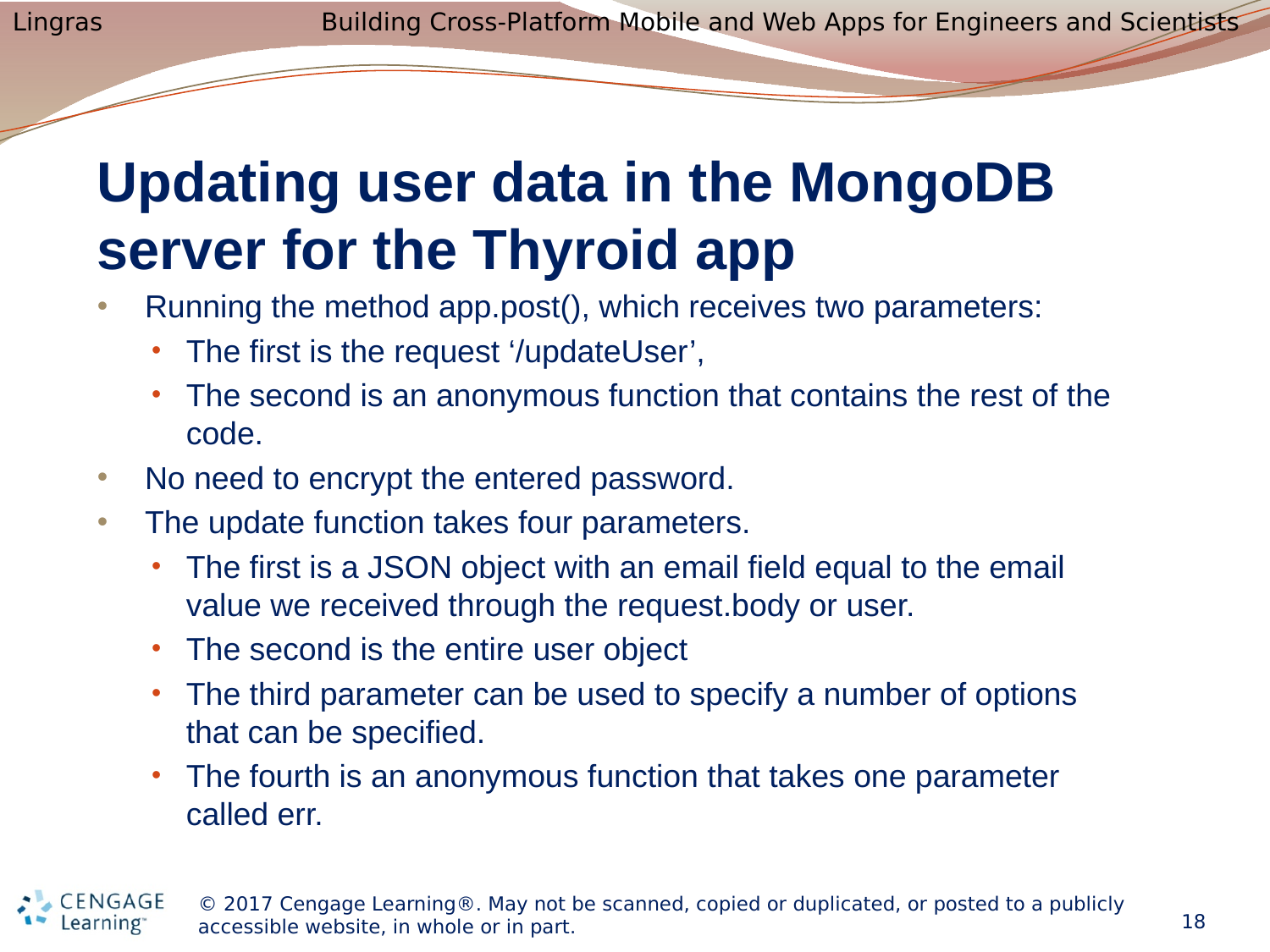

# Updating user data in the MongoDB server for the Thyroid app
Running the method app.post(), which receives two parameters:
The first is the request ‘/updateUser’,
The second is an anonymous function that contains the rest of the code.
No need to encrypt the entered password.
The update function takes four parameters.
The first is a JSON object with an email field equal to the email value we received through the request.body or user.
The second is the entire user object
The third parameter can be used to specify a number of options that can be specified.
The fourth is an anonymous function that takes one parameter called err.

18
© 2017 Cengage Learning®. May not be scanned, copied or duplicated, or posted to a publicly accessible website, in whole or in part.